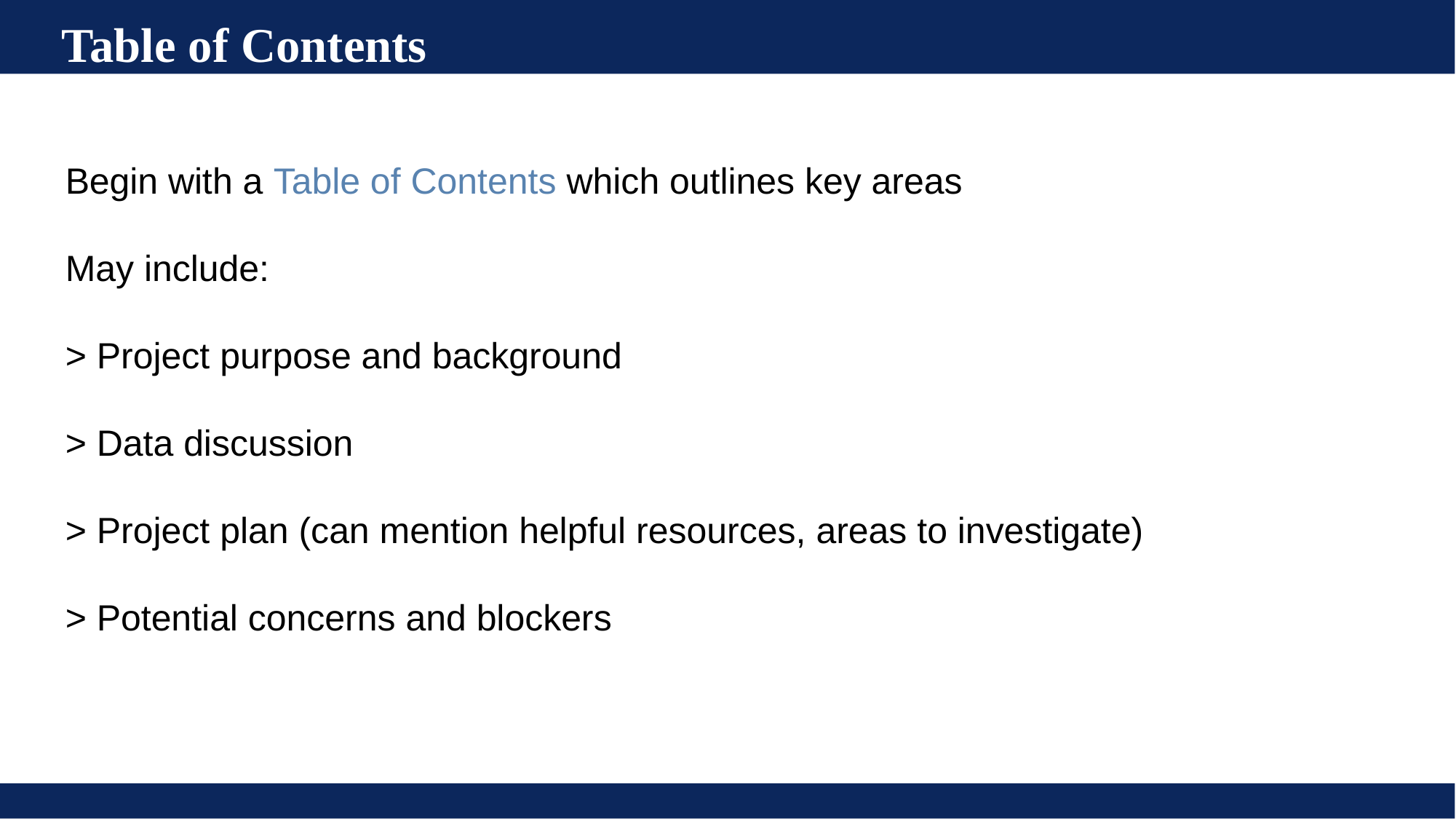

Table of Contents
Begin with a Table of Contents which outlines key areas

May include:

> Project purpose and background

> Data discussion

> Project plan (can mention helpful resources, areas to investigate)

> Potential concerns and blockers